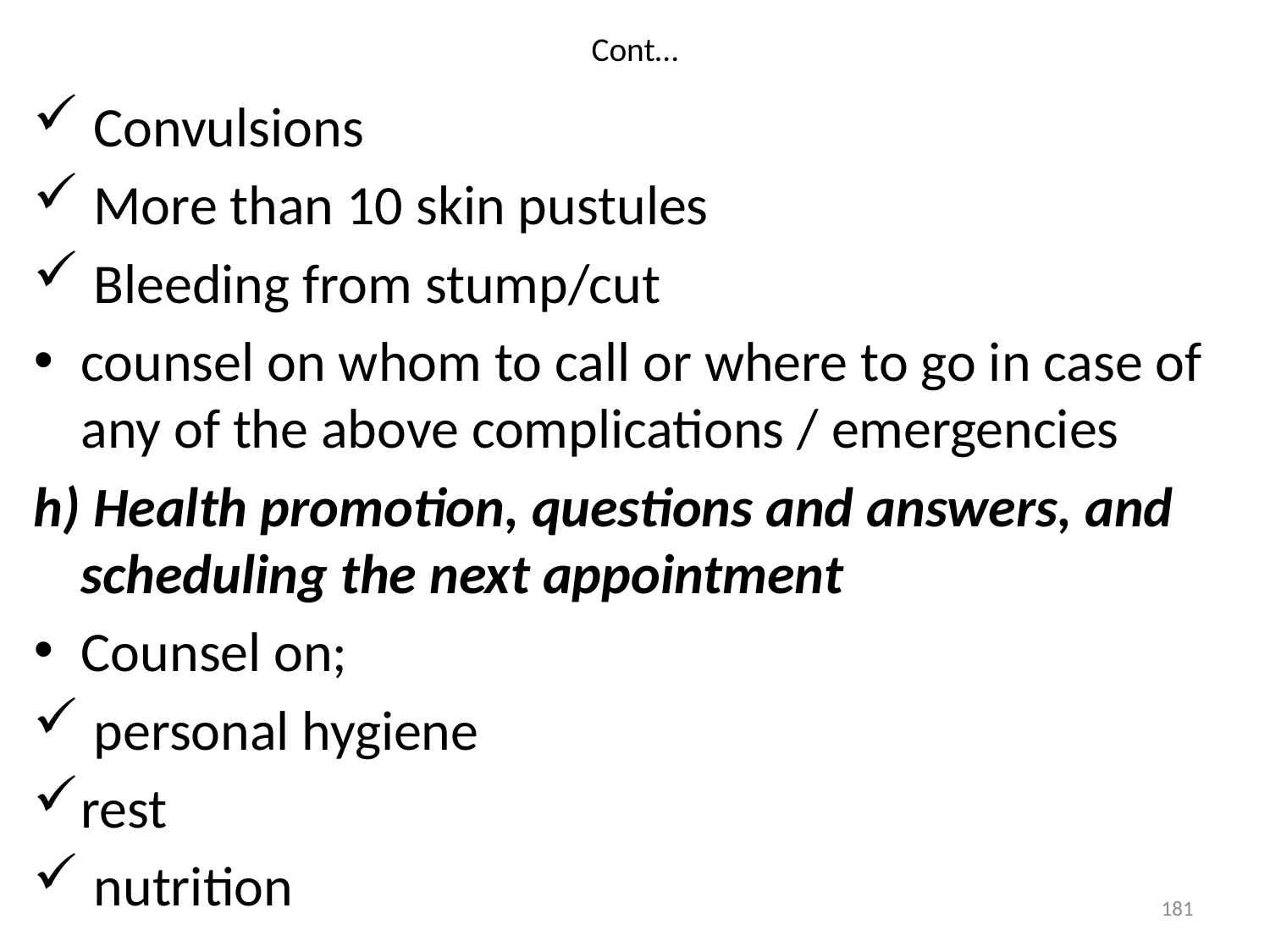

# Cont…
 Convulsions
 More than 10 skin pustules
 Bleeding from stump/cut
counsel on whom to call or where to go in case of any of the above complications / emergencies
h) Health promotion, questions and answers, and scheduling the next appointment
Counsel on;
 personal hygiene
rest
 nutrition

181